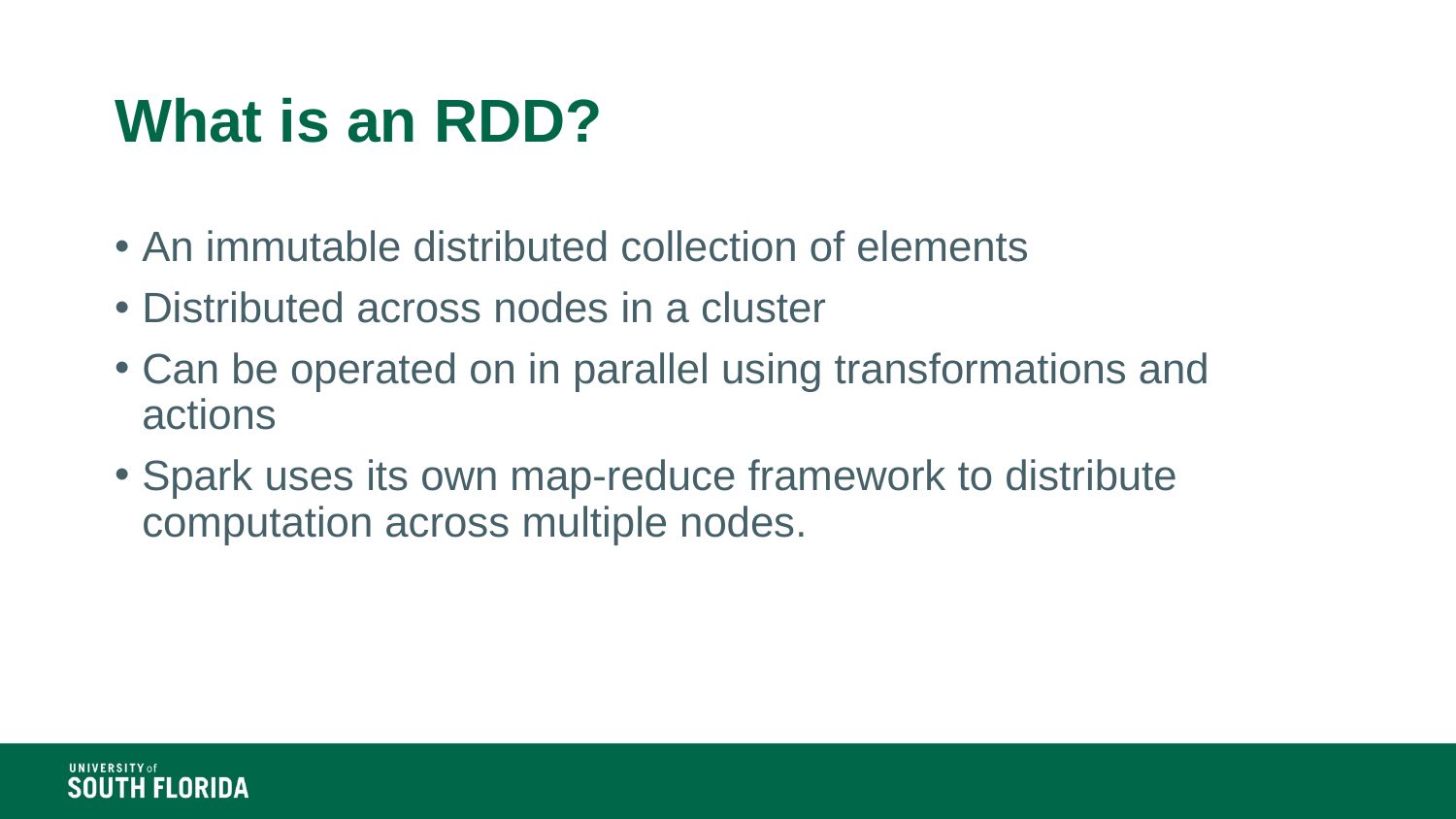

# What is an RDD?
An immutable distributed collection of elements
Distributed across nodes in a cluster
Can be operated on in parallel using transformations and actions
Spark uses its own map-reduce framework to distribute computation across multiple nodes.